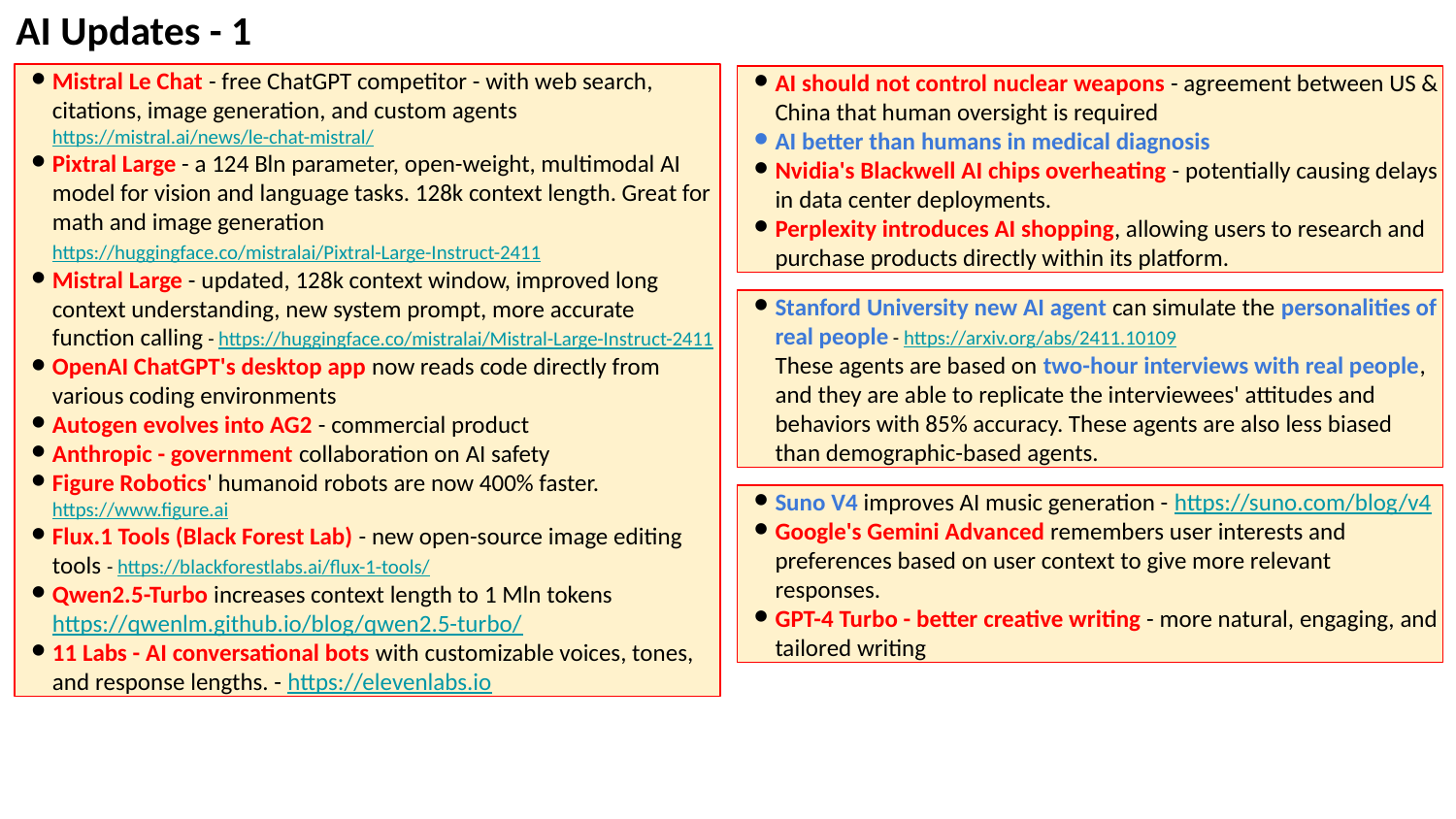

AI Updates - 1
Mistral Le Chat - free ChatGPT competitor - with web search, citations, image generation, and custom agents
https://mistral.ai/news/le-chat-mistral/
Pixtral Large - a 124 Bln parameter, open-weight, multimodal AI model for vision and language tasks. 128k context length. Great for math and image generation
https://huggingface.co/mistralai/Pixtral-Large-Instruct-2411
Mistral Large - updated, 128k context window, improved long context understanding, new system prompt, more accurate function calling - https://huggingface.co/mistralai/Mistral-Large-Instruct-2411
OpenAI ChatGPT's desktop app now reads code directly from various coding environments
Autogen evolves into AG2 - commercial product
Anthropic - government collaboration on AI safety
Figure Robotics' humanoid robots are now 400% faster.
https://www.figure.ai
Flux.1 Tools (Black Forest Lab) - new open-source image editing tools - https://blackforestlabs.ai/flux-1-tools/
Qwen2.5-Turbo increases context length to 1 Mln tokens
https://qwenlm.github.io/blog/qwen2.5-turbo/
11 Labs - AI conversational bots with customizable voices, tones, and response lengths. - https://elevenlabs.io
AI should not control nuclear weapons - agreement between US & China that human oversight is required
AI better than humans in medical diagnosis
Nvidia's Blackwell AI chips overheating - potentially causing delays in data center deployments.
Perplexity introduces AI shopping, allowing users to research and purchase products directly within its platform.
Stanford University new AI agent can simulate the personalities of real people - https://arxiv.org/abs/2411.10109
These agents are based on two-hour interviews with real people, and they are able to replicate the interviewees' attitudes and behaviors with 85% accuracy. These agents are also less biased than demographic-based agents.
Suno V4 improves AI music generation - https://suno.com/blog/v4
Google's Gemini Advanced remembers user interests and preferences based on user context to give more relevant responses.
GPT-4 Turbo - better creative writing - more natural, engaging, and tailored writing